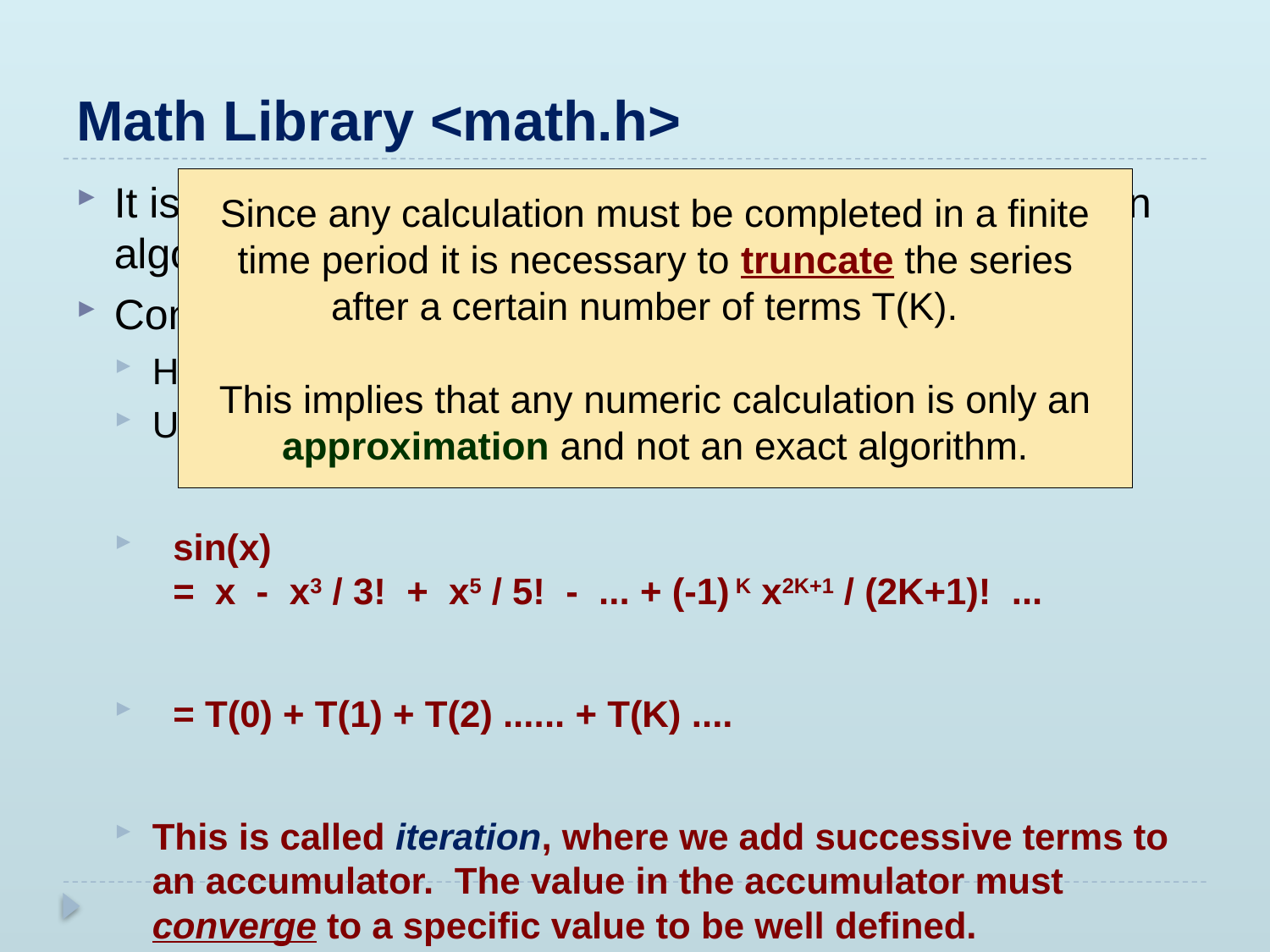

# Math Library <math.h>
Since any calculation must be completed in a finite time period it is necessary to truncate the series after a certain number of terms T(K).

This implies that any numeric calculation is only an approximation and not an exact algorithm.
It is good practice to try to develop some of the function algorithms you will encounter
Consider the trigonometric function sin(x)
How to calculate it?
Use Taylor’s Theorem on continuous functions

  sin(x)
  =  x  -  x3 / 3!  +  x5 / 5!  -  ... + (-1) K x2K+1 / (2K+1)!  ...

  = T(0) + T(1) + T(2) ...... + T(K) ....

This is called iteration, where we add successive terms to an accumulator.  The value in the accumulator must converge to a specific value to be well defined.